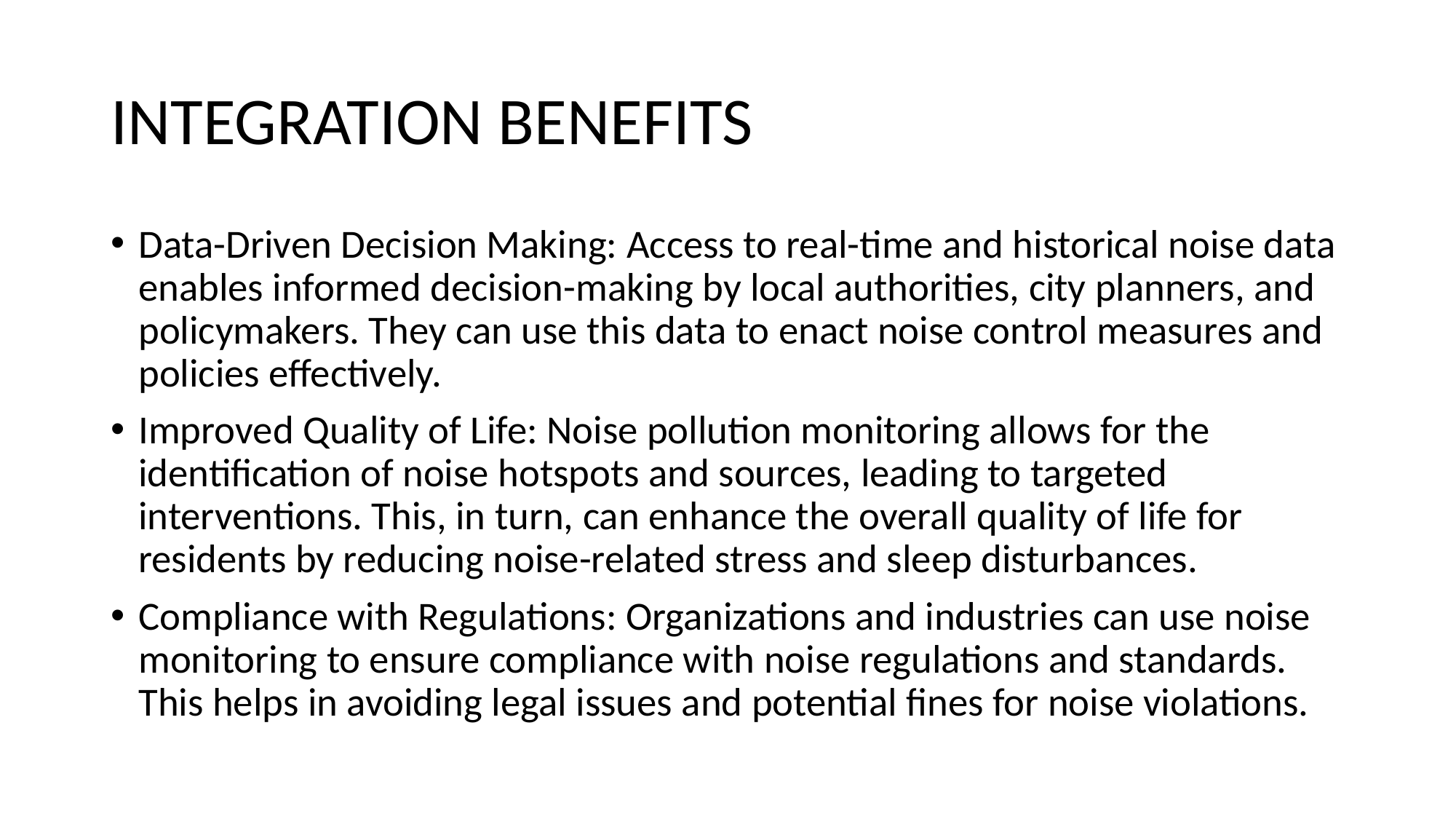

# INTEGRATION BENEFITS
Data-Driven Decision Making: Access to real-time and historical noise data enables informed decision-making by local authorities, city planners, and policymakers. They can use this data to enact noise control measures and policies effectively.
Improved Quality of Life: Noise pollution monitoring allows for the identification of noise hotspots and sources, leading to targeted interventions. This, in turn, can enhance the overall quality of life for residents by reducing noise-related stress and sleep disturbances.
Compliance with Regulations: Organizations and industries can use noise monitoring to ensure compliance with noise regulations and standards. This helps in avoiding legal issues and potential fines for noise violations.